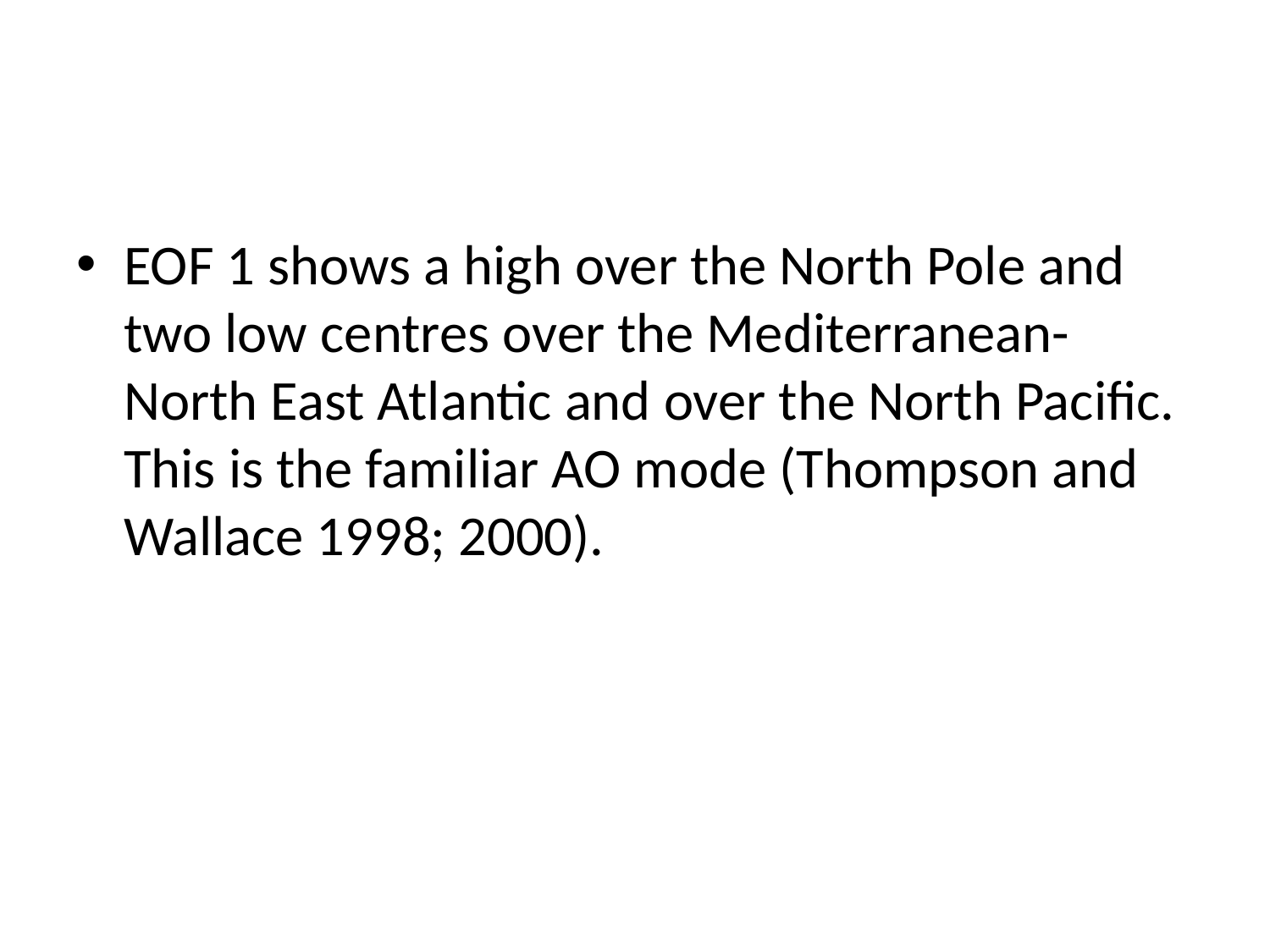

#
EOF 1 shows a high over the North Pole and two low centres over the Mediterranean-North East Atlantic and over the North Pacific. This is the familiar AO mode (Thompson and Wallace 1998; 2000).